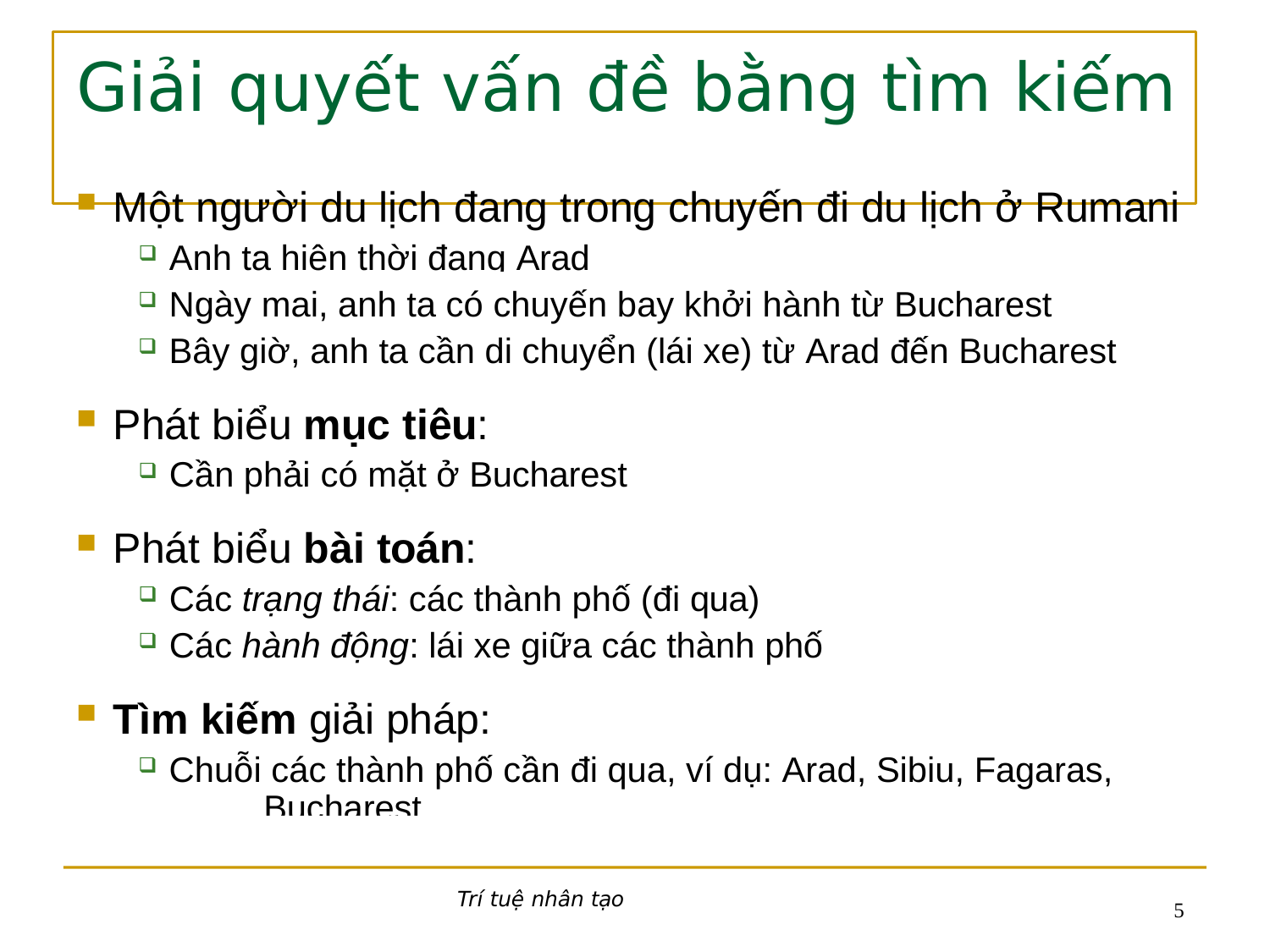

# Giải quyết vấn đề bằng tìm kiếm
Một người du lịch đang trong chuyến đi du lịch ở Rumani
Anh ta hiện thời đang Arad

Ngày mai, anh ta có chuyến bay khởi hành từ Bucharest
Bây giờ, anh ta cần di chuyển (lái xe) từ Arad đến Bucharest
Phát biểu mục tiêu:
Cần phải có mặt ở Bucharest
Phát biểu bài toán:
Các trạng thái: các thành phố (đi qua)
Các hành động: lái xe giữa các thành phố
Tìm kiếm giải pháp:
Chuỗi các thành phố cần đi qua, ví dụ: Arad, Sibiu, Fagaras, 	Bucharest

Trí tuệ nhân tạo
5